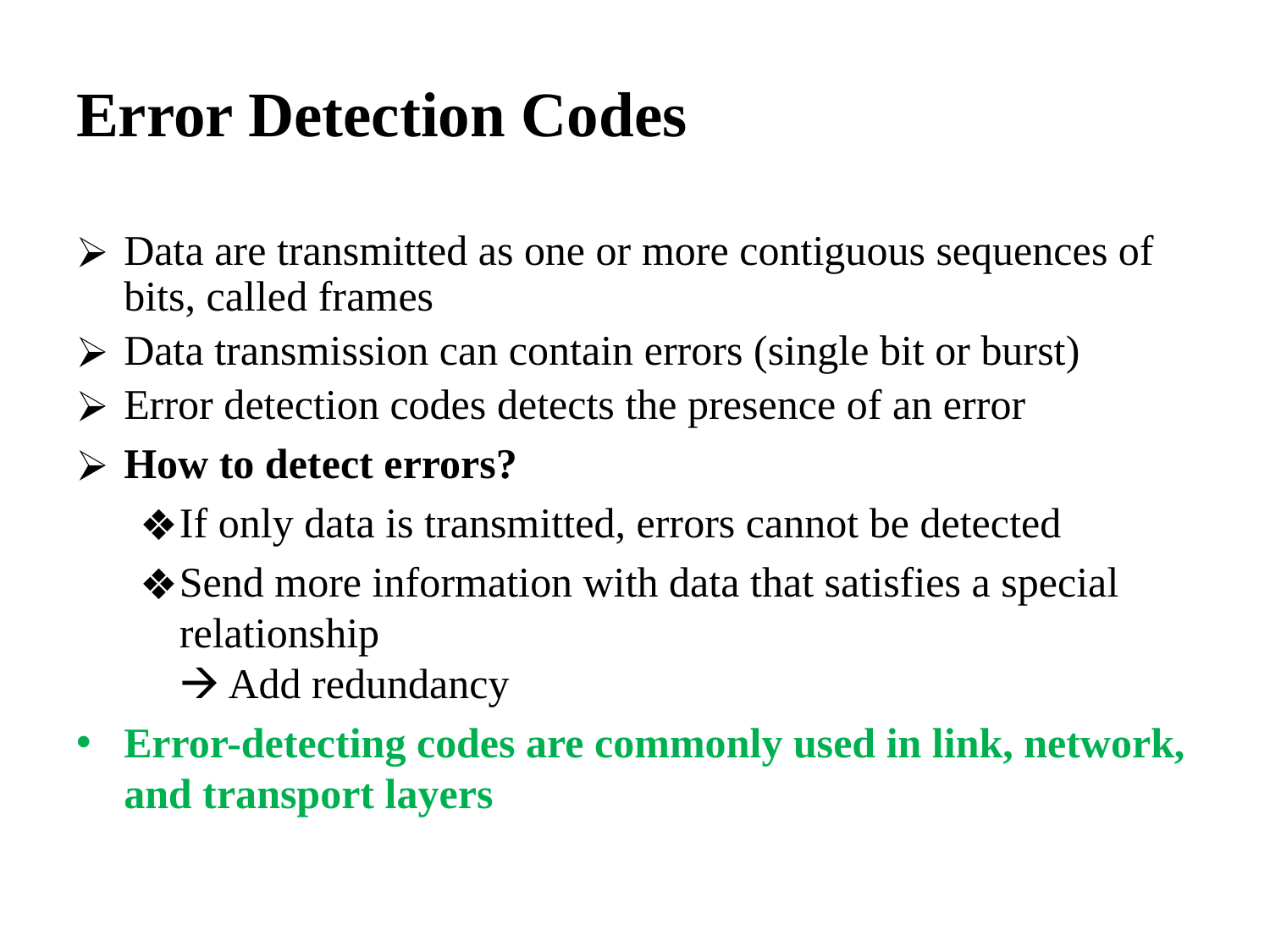

# Error Detection Codes
Data are transmitted as one or more contiguous sequences of bits, called frames
Data transmission can contain errors (single bit or burst)
Error detection codes detects the presence of an error
How to detect errors?
If only data is transmitted, errors cannot be detected
Send more information with data that satisfies a special relationship
🡪 Add redundancy
Error-detecting codes are commonly used in link, network, and transport layers